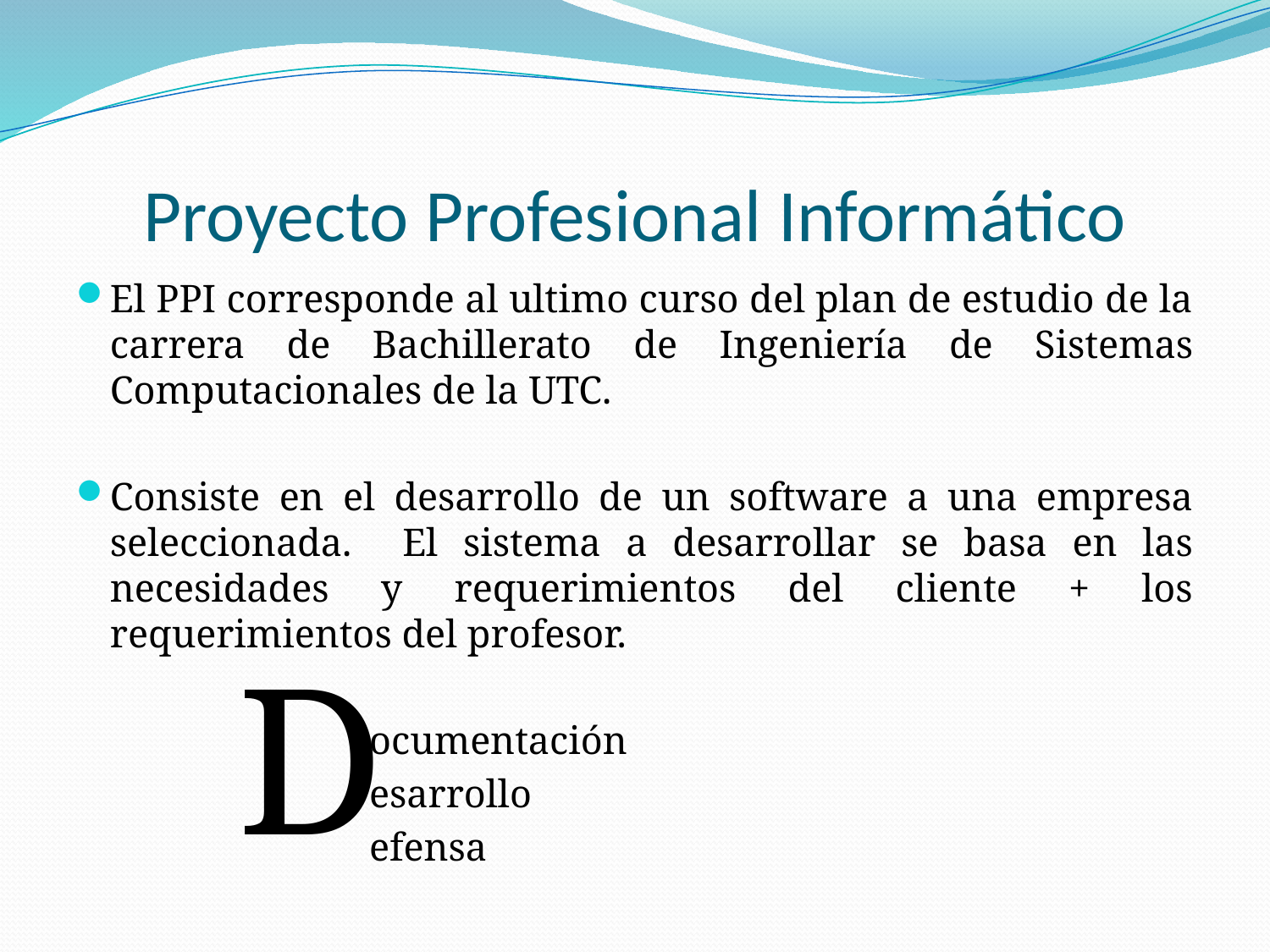

# Proyecto Profesional Informático
El PPI corresponde al ultimo curso del plan de estudio de la carrera de Bachillerato de Ingeniería de Sistemas Computacionales de la UTC.

Consiste en el desarrollo de un software a una empresa seleccionada.  El sistema a desarrollar se basa en las necesidades y requerimientos del cliente + los requerimientos del profesor.

  ocumentación
  esarrollo
  efensa

D